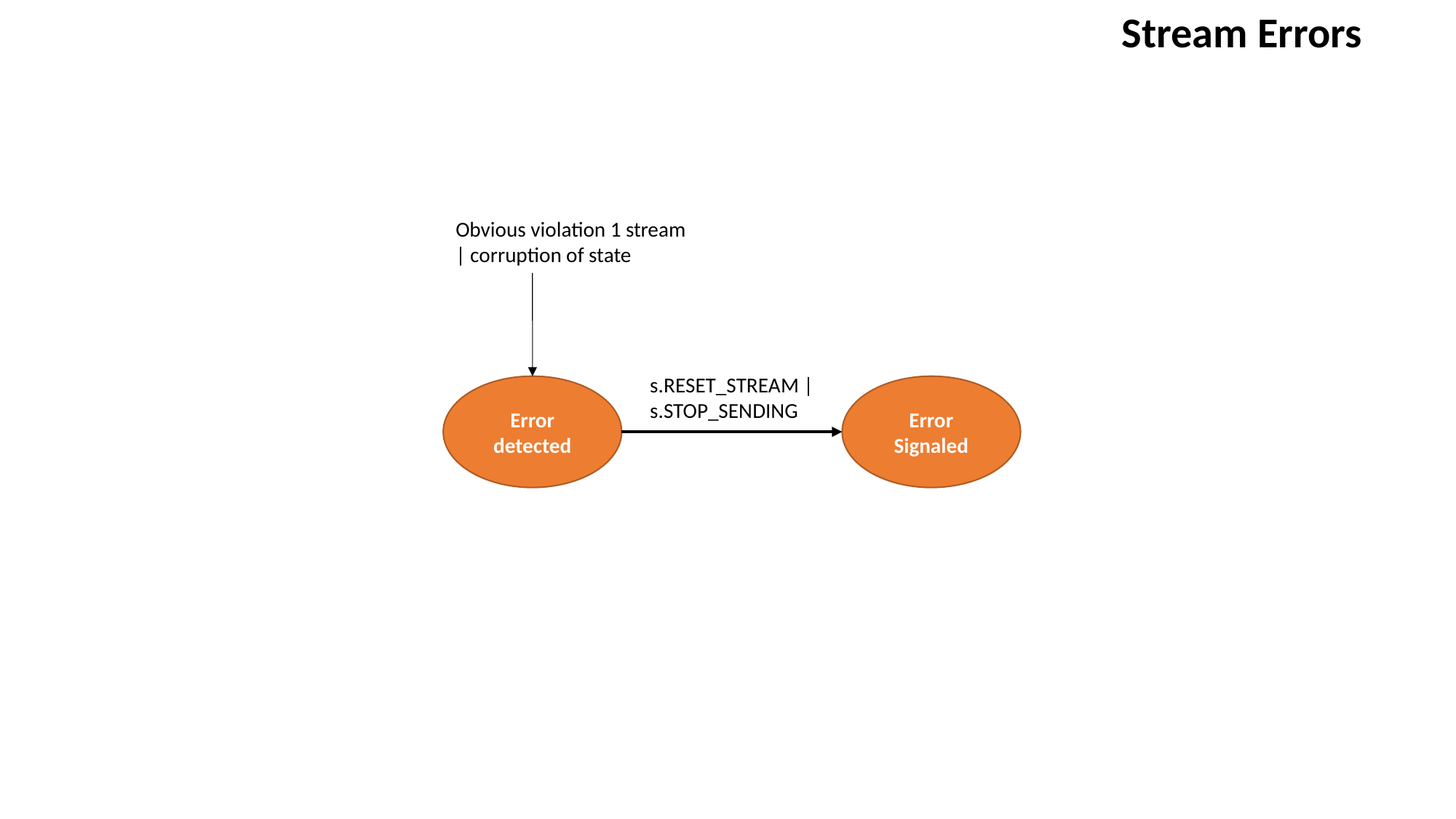

Stream Errors
Obvious violation 1 stream
| corruption of state
s.RESET_STREAM |
s.STOP_SENDING
Error detected
Error Signaled